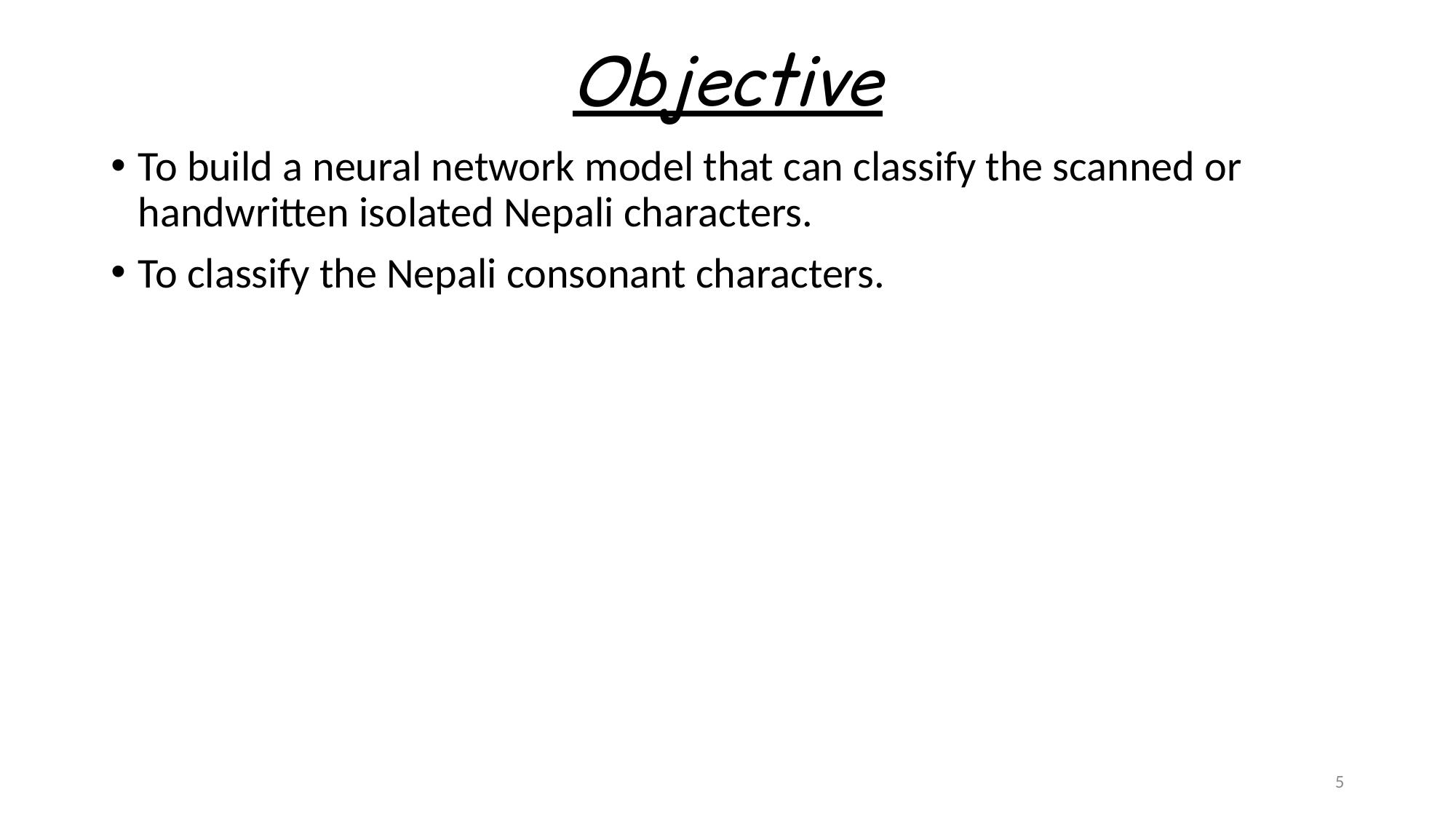

# Objective
To build a neural network model that can classify the scanned or handwritten isolated Nepali characters.
To classify the Nepali consonant characters.
5